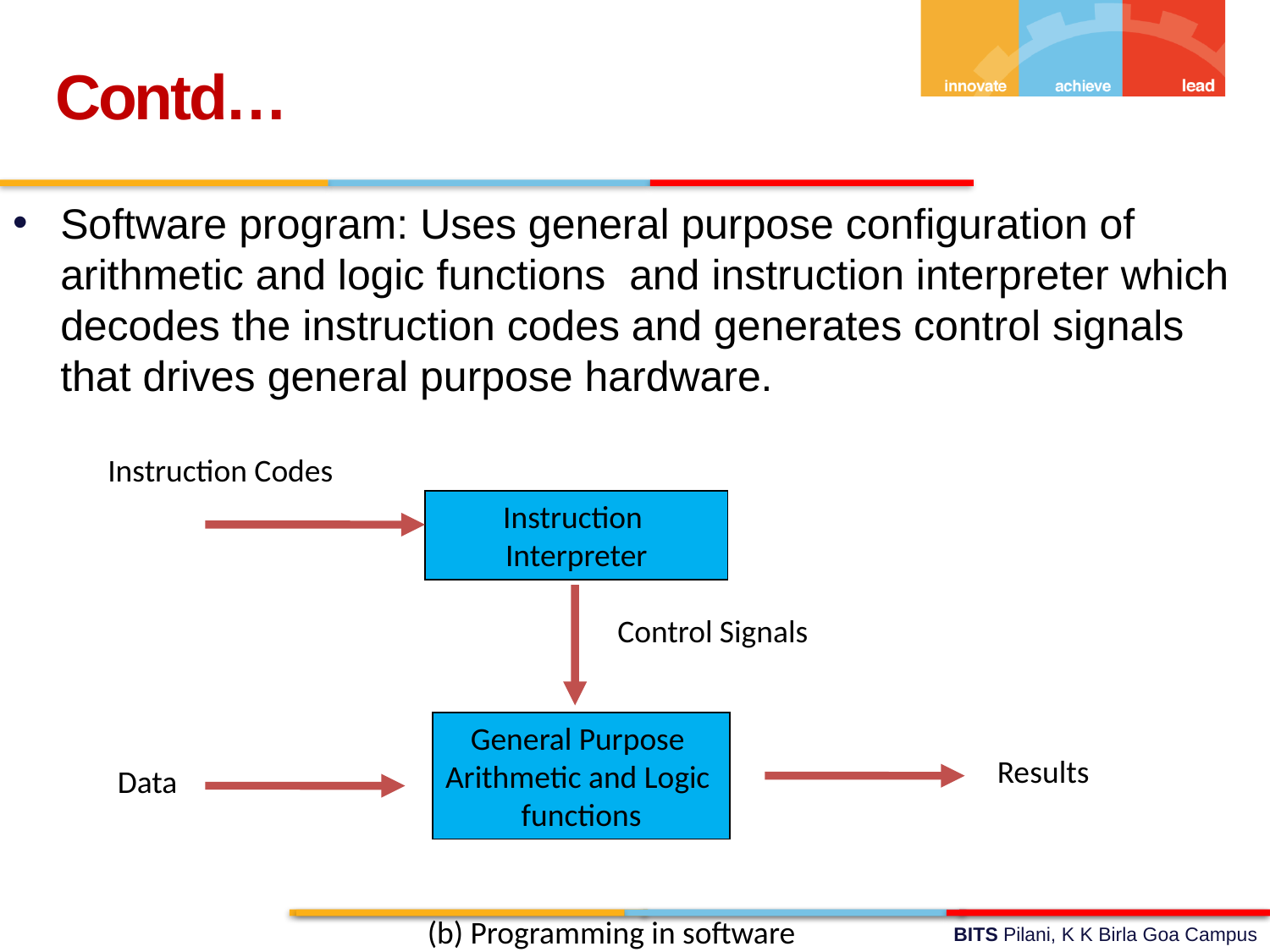

Contd…
Software program: Uses general purpose configuration of  arithmetic and logic functions  and instruction interpreter which decodes the instruction codes and generates control signals that drives general purpose hardware.

Instruction Codes
Instruction
Interpreter

Control Signals
General Purpose
Arithmetic and Logic
functions
Results
Data

(b) Programming in software